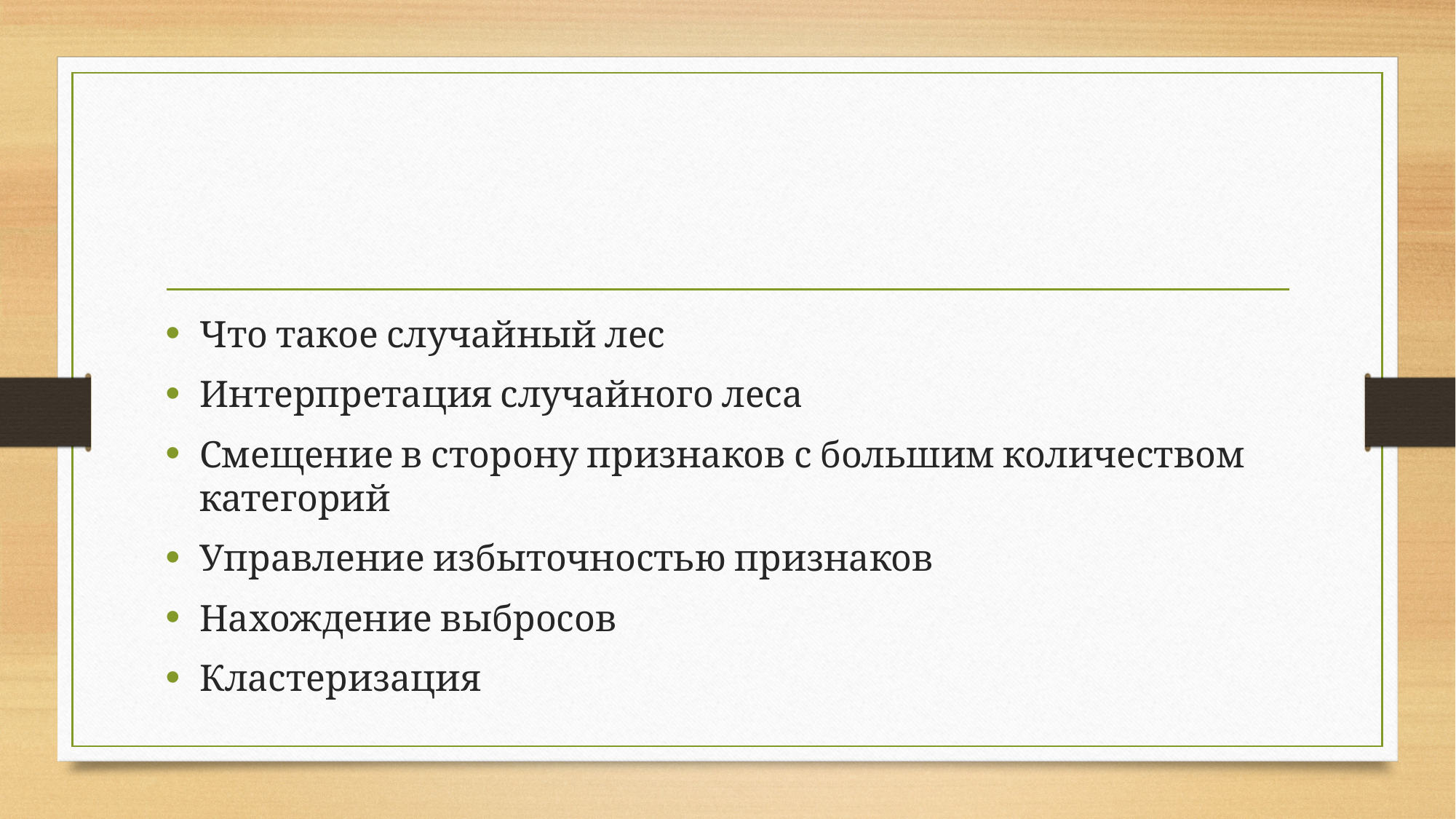

#
Что такое случайный лес
Интерпретация случайного леса
Смещение в сторону признаков с большим количеством категорий
Управление избыточностью признаков
Нахождение выбросов
Кластеризация